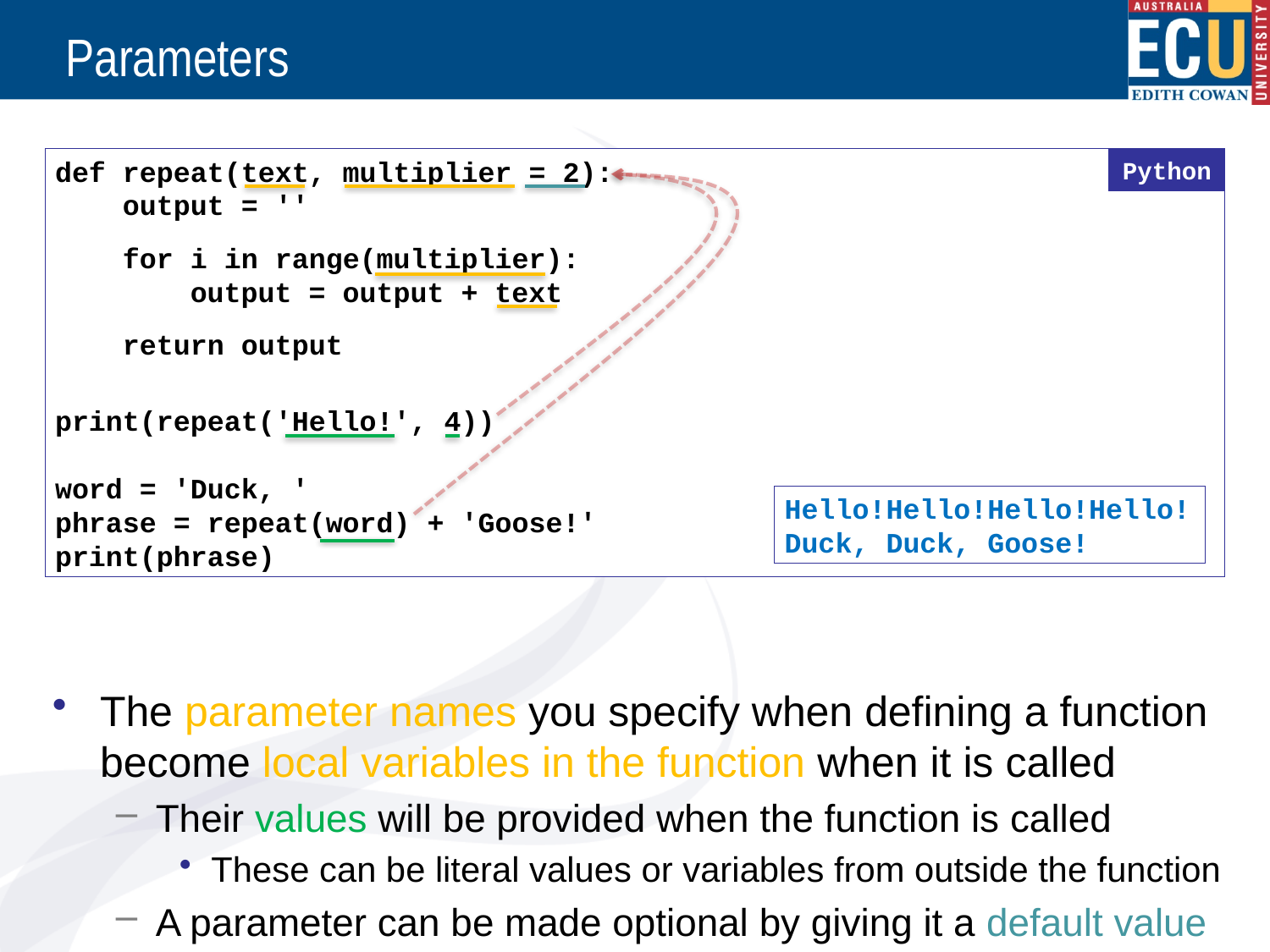

# Parameters

The parameter names you specify when defining a function become local variables in the function when it is called
Their values will be provided when the function is called
These can be literal values or variables from outside the function
A parameter can be made optional by giving it a default value
You must provide a value for each non-optional parameter
def repeat(text, multiplier = 2):
    output = ''

    for i in range(multiplier):
        output = output + text

    return output

print(repeat('Hello!', 4))

word = 'Duck, '
phrase = repeat(word) + 'Goose!'
print(phrase)
Python

Hello!Hello!Hello!Hello!
Duck, Duck, Goose!